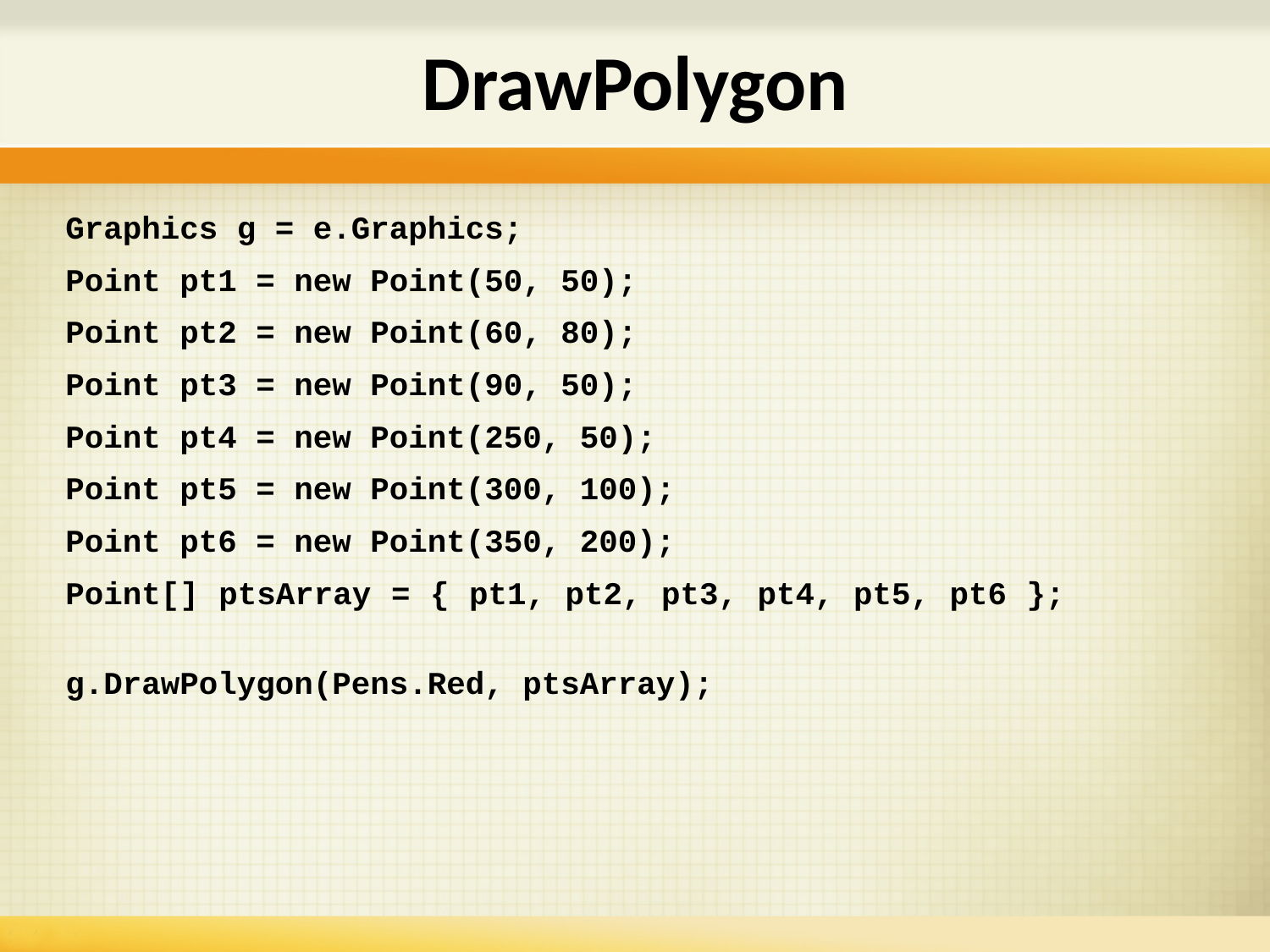

# DrawPolygon
Graphics g = e.Graphics;
Point pt1 = new Point(50, 50);
Point pt2 = new Point(60, 80);
Point pt3 = new Point(90, 50);
Point pt4 = new Point(250, 50);
Point pt5 = new Point(300, 100);
Point pt6 = new Point(350, 200);
Point[] ptsArray = { pt1, pt2, pt3, pt4, pt5, pt6 };
g.DrawPolygon(Pens.Red, ptsArray);